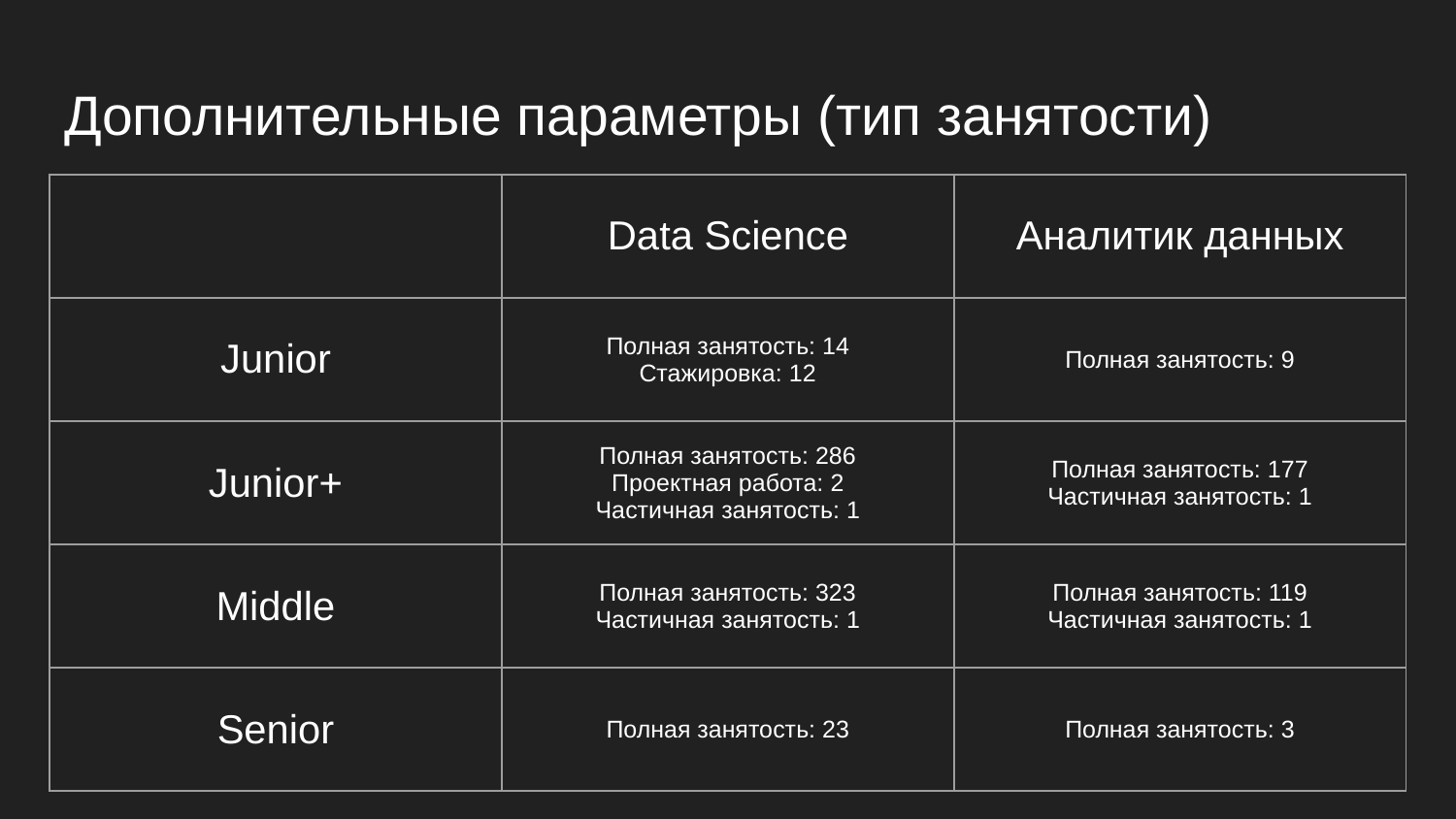

# Дополнительные параметры (тип занятости)
|  | Data Science | Аналитик данных |
| --- | --- | --- |
| Junior | Полная занятость: 14 Стажировка: 12 | Полная занятость: 9 |
| Junior+ | Полная занятость: 286 Проектная работа: 2 Частичная занятость: 1 | Полная занятость: 177 Частичная занятость: 1 |
| Middle | Полная занятость: 323 Частичная занятость: 1 | Полная занятость: 119 Частичная занятость: 1 |
| Senior | Полная занятость: 23 | Полная занятость: 3 |